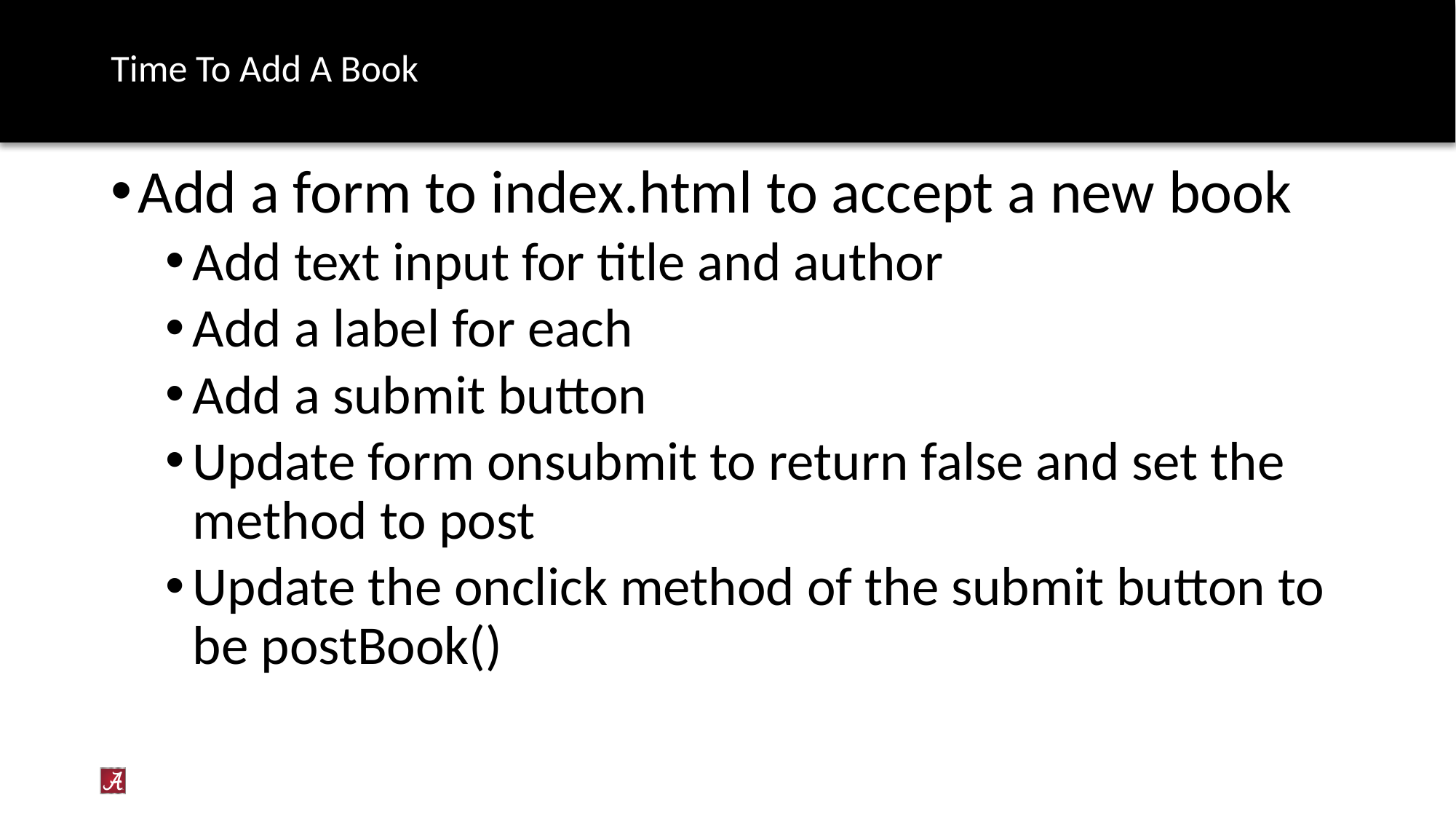

# Time To Add A Book
Add a form to index.html to accept a new book
Add text input for title and author
Add a label for each
Add a submit button
Update form onsubmit to return false and set the method to post
Update the onclick method of the submit button to be postBook()